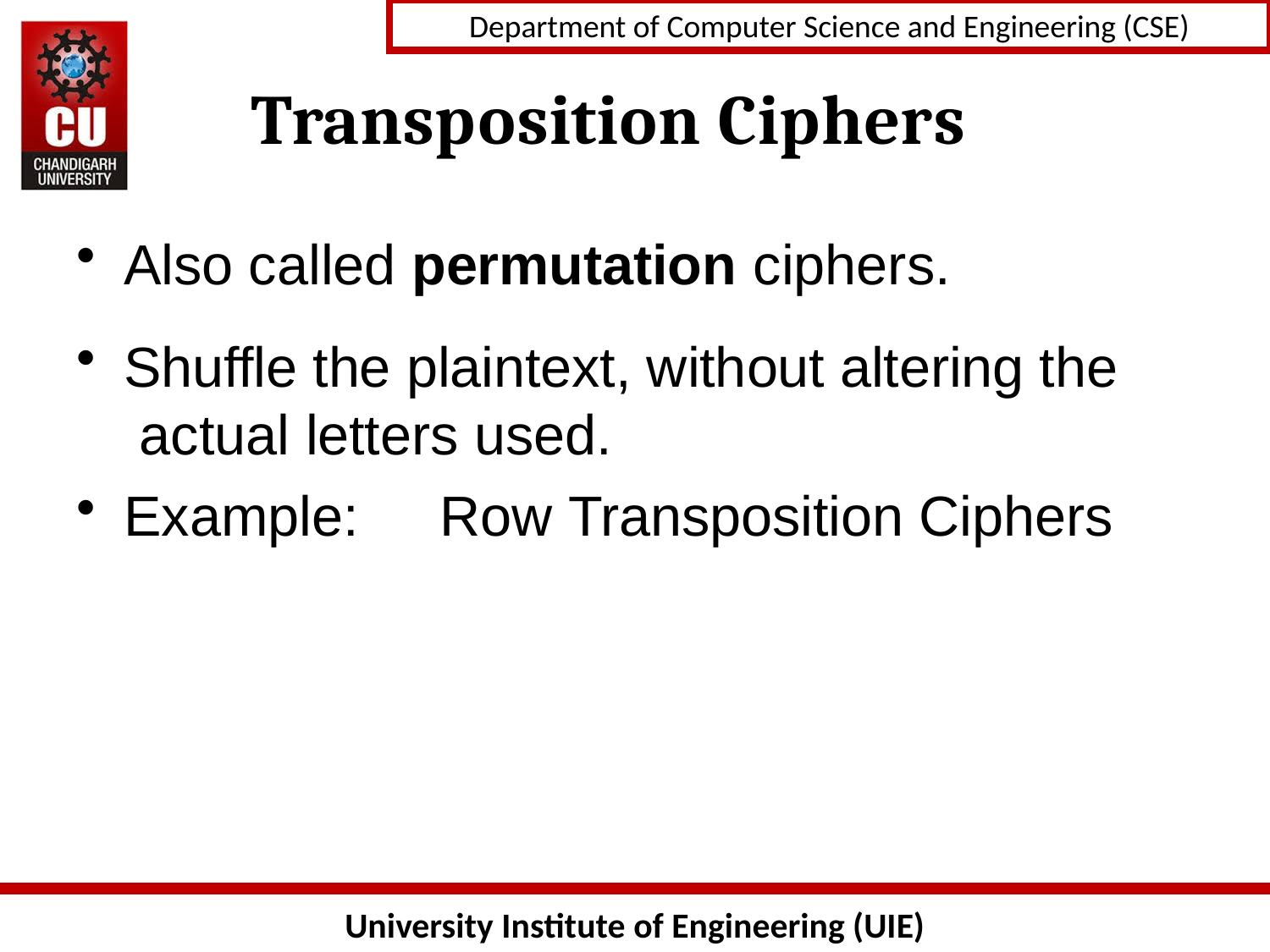

# Transposition Ciphers
Also called permutation ciphers.
Shuffle the plaintext, without altering the  actual letters used.
Example:	Row Transposition Ciphers